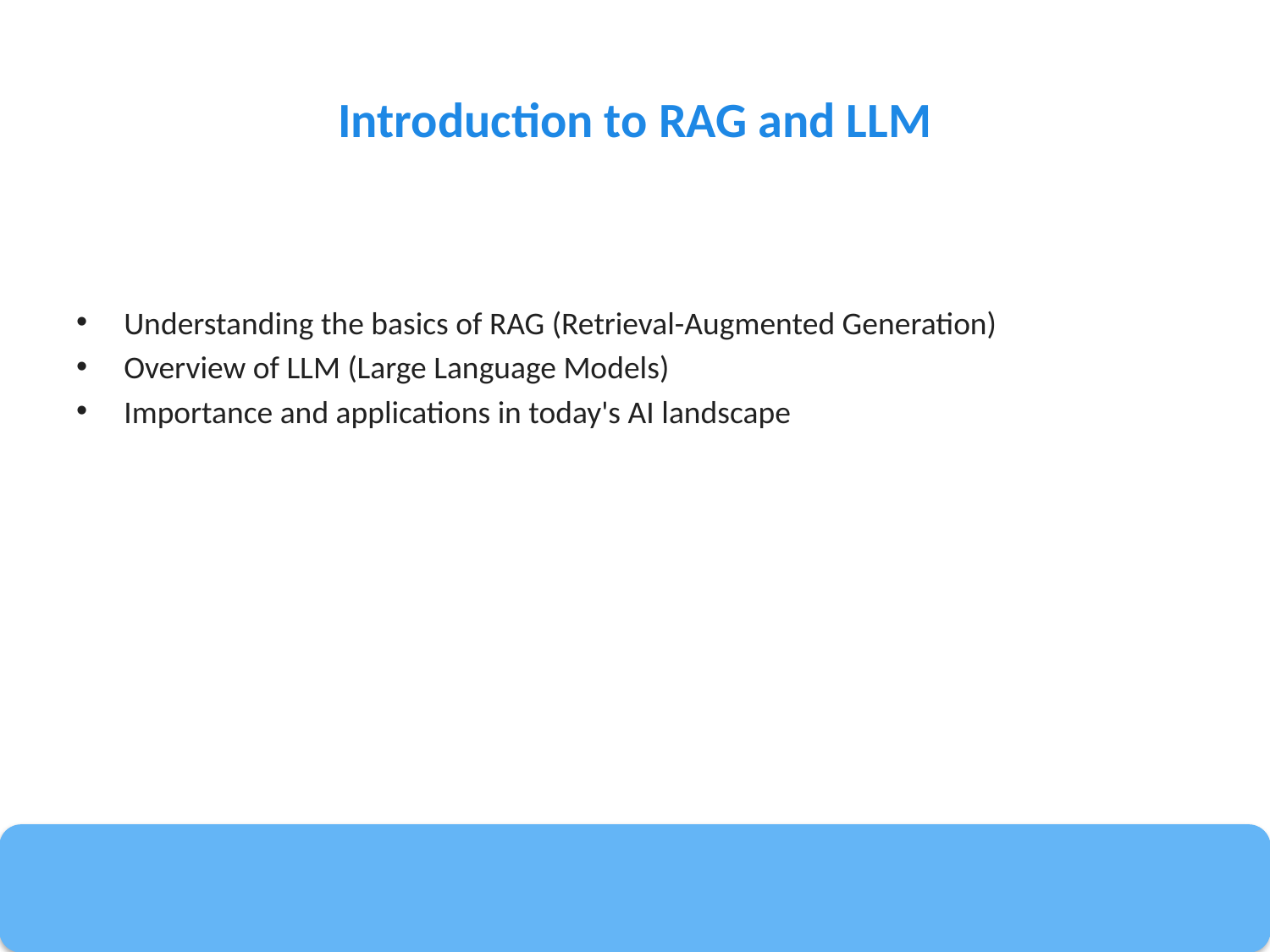

# Introduction to RAG and LLM

Understanding the basics of RAG (Retrieval-Augmented Generation)
Overview of LLM (Large Language Models)
Importance and applications in today's AI landscape